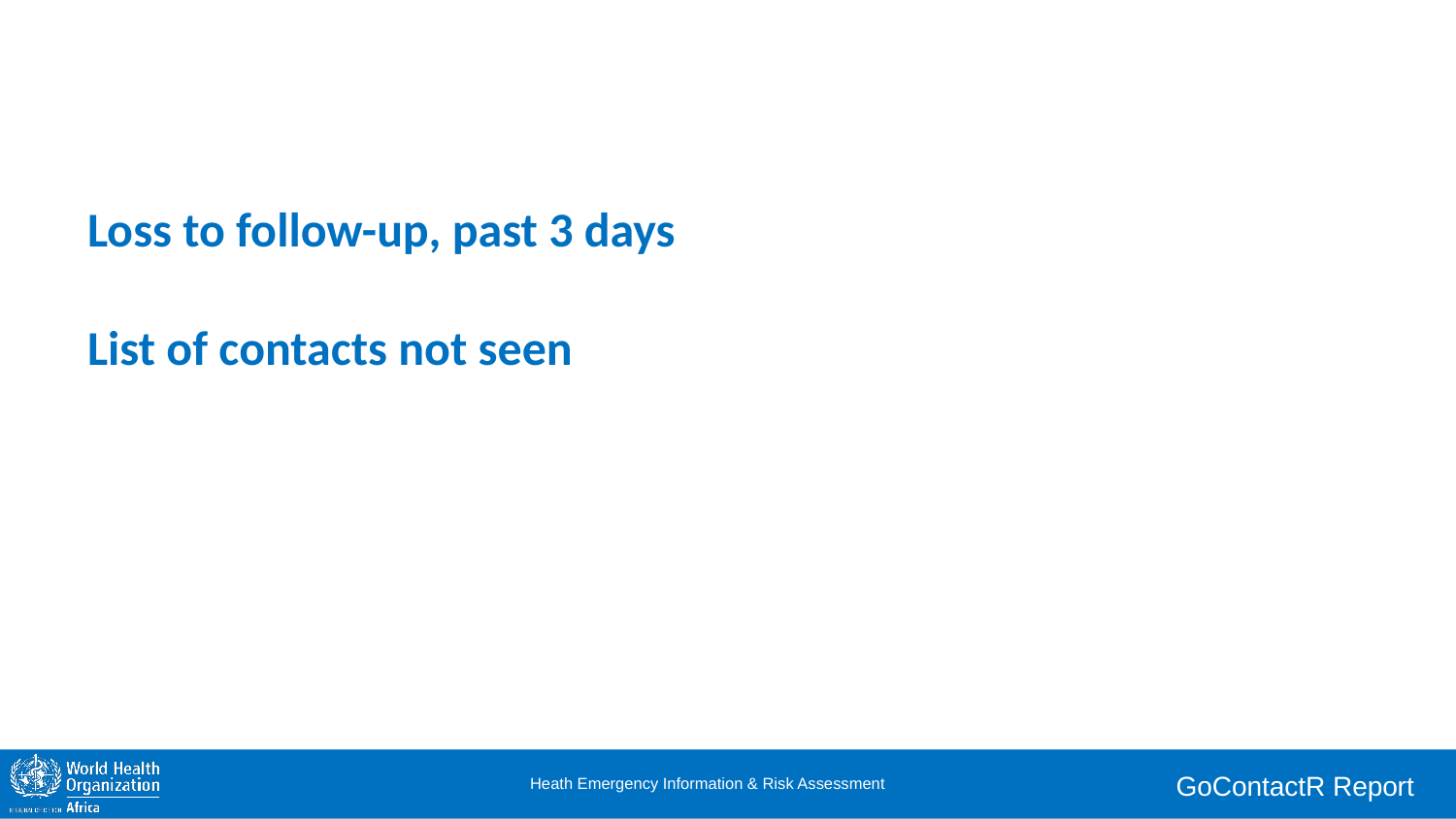

Loss to follow-up, past 3 days
List of contacts not seen